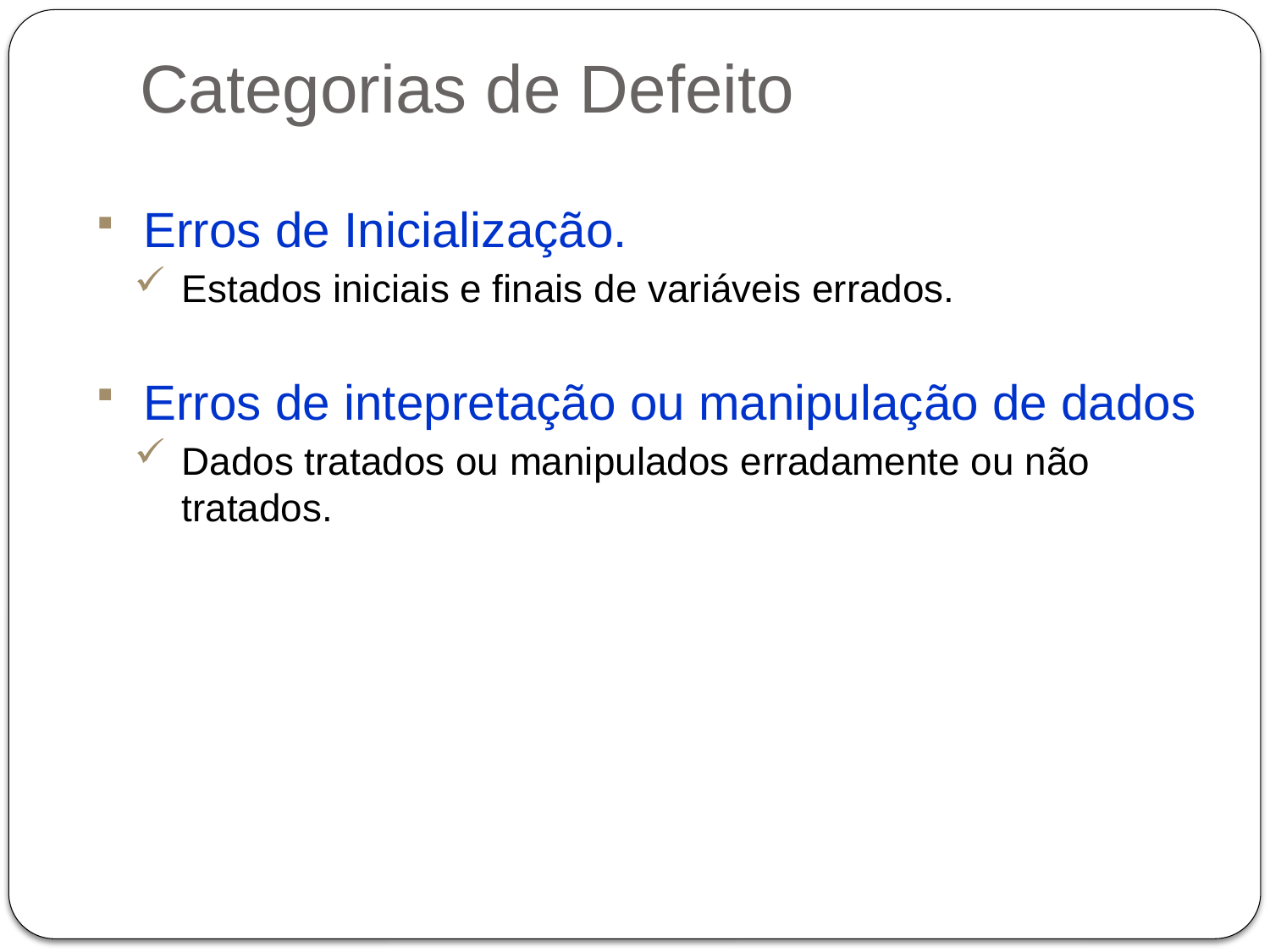

Categorias de Defeito

Erros de Inicialização.
Estados iniciais e finais de variáveis errados.

Erros de intepretação ou manipulação de dados
Dados tratados ou manipulados erradamente ou não tratados.